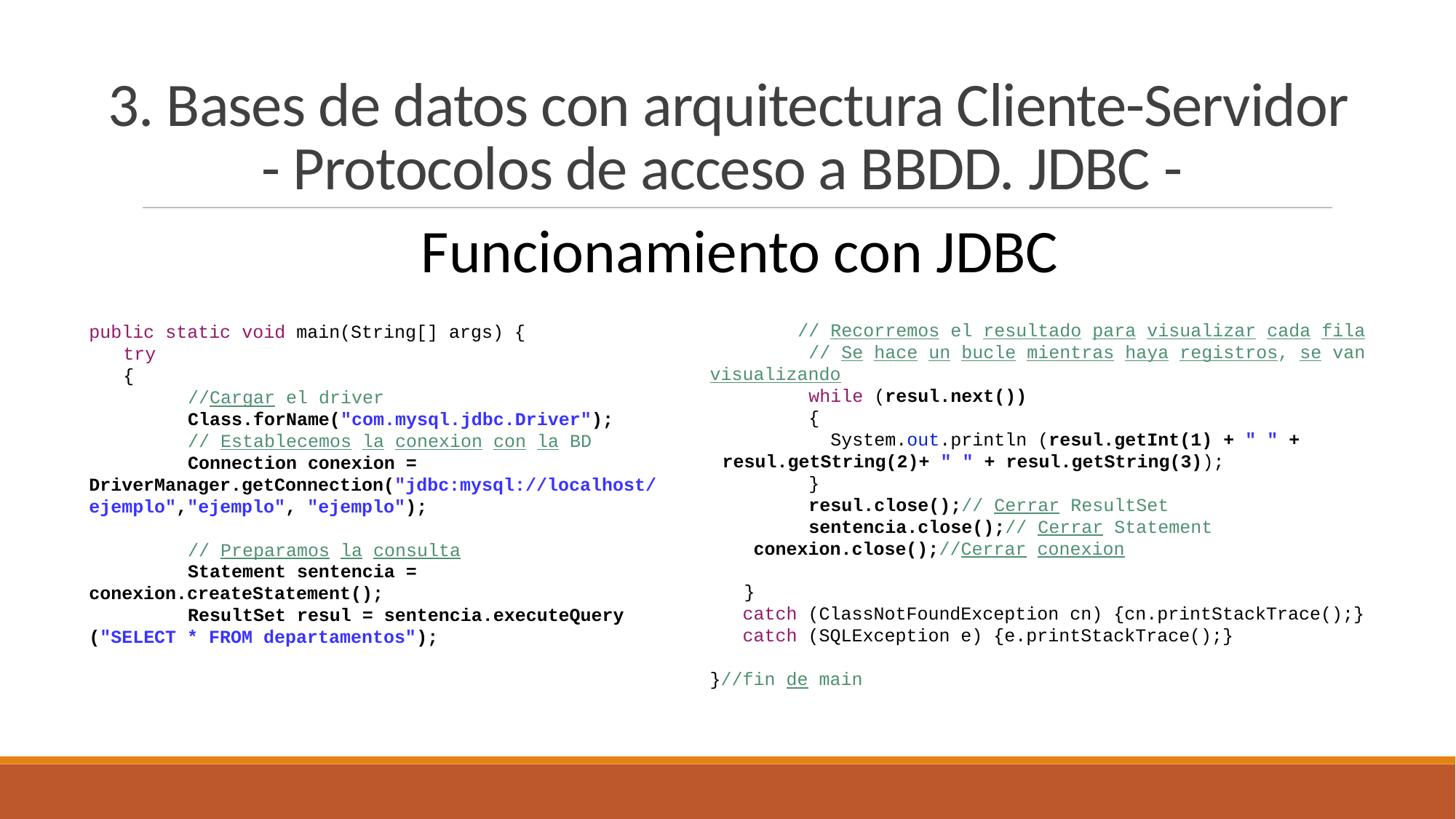

3. Bases de datos con arquitectura Cliente-Servidor
- Protocolos de acceso a BBDD. JDBC -
Funcionamiento con JDBC
public static void main(String[] args) {
	  try
	  {
		   //Cargar el driver
		   Class.forName("com.mysql.jdbc.Driver");
		   // Establecemos la conexion con la BD
		   Connection conexion = DriverManager.getConnection("jdbc:mysql://localhost/ejemplo","ejemplo", "ejemplo");

		   // Preparamos la consulta
		   Statement sentencia = conexion.createStatement();
		   ResultSet resul = sentencia.executeQuery ("SELECT * FROM departamentos");

		  // Recorremos el resultado para visualizar cada fila
		   // Se hace un bucle mientras haya registros, se van visualizando
		   while (resul.next())
		   {
		     System.out.println (resul.getInt(1) + " " + 			resul.getString(2)+ " " + resul.getString(3));
		   }
		   resul.close();// Cerrar ResultSet
		   sentencia.close();// Cerrar Statement
    conexion.close();//Cerrar conexion

	  }
   catch (ClassNotFoundException cn) {cn.printStackTrace();}
   catch (SQLException e) {e.printStackTrace();}

}//fin de main